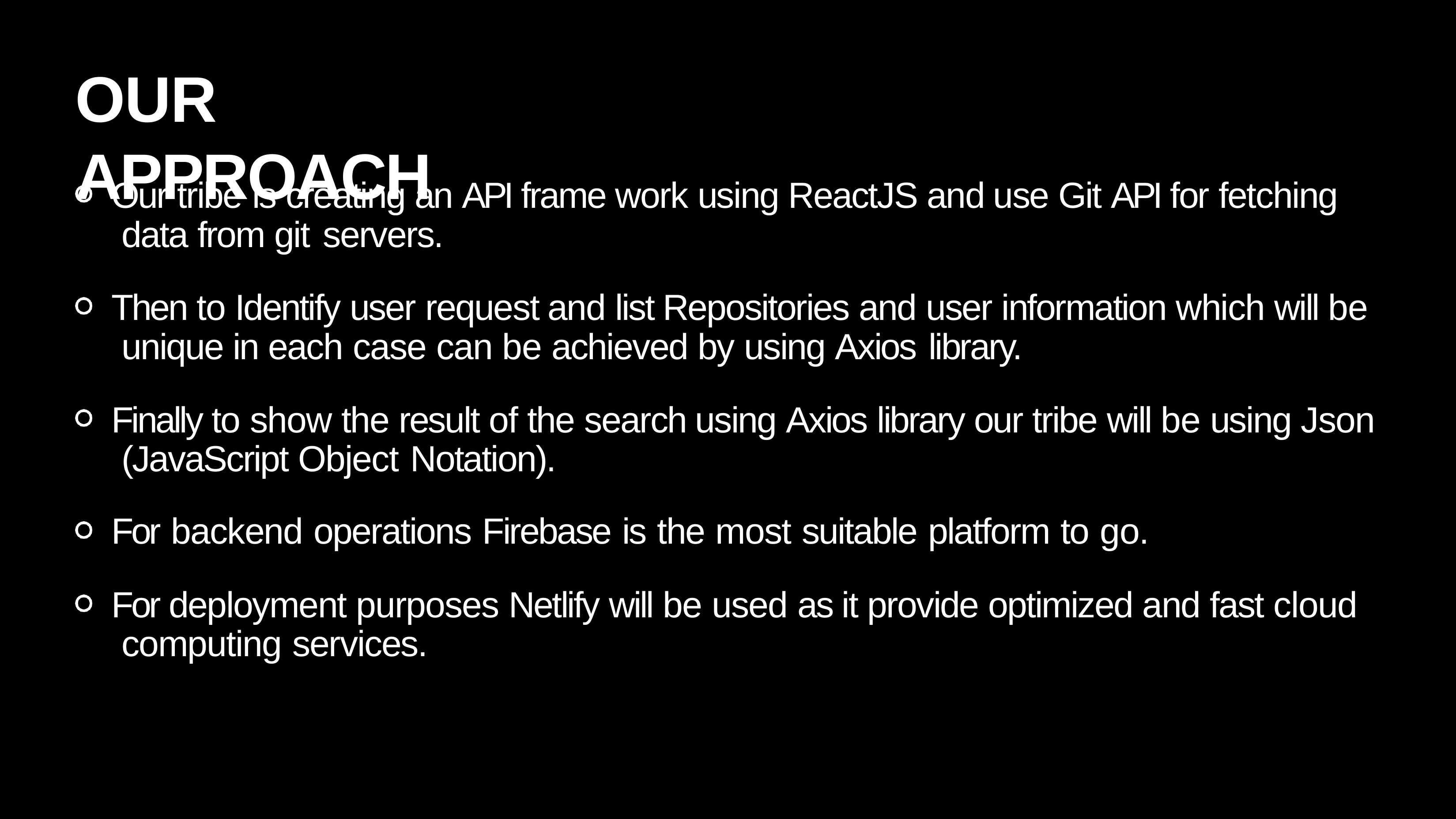

# OUR APPROACH
Our tribe is creating an API frame work using ReactJS and use Git API for fetching  data from git servers.
Then to Identify user request and list Repositories and user information which will be  unique in each case can be achieved by using Axios library.
Finally to show the result of the search using Axios library our tribe will be using Json  (JavaScript Object Notation).
For backend operations Firebase is the most suitable platform to go.
For deployment purposes Netlify will be used as it provide optimized and fast cloud  computing services.